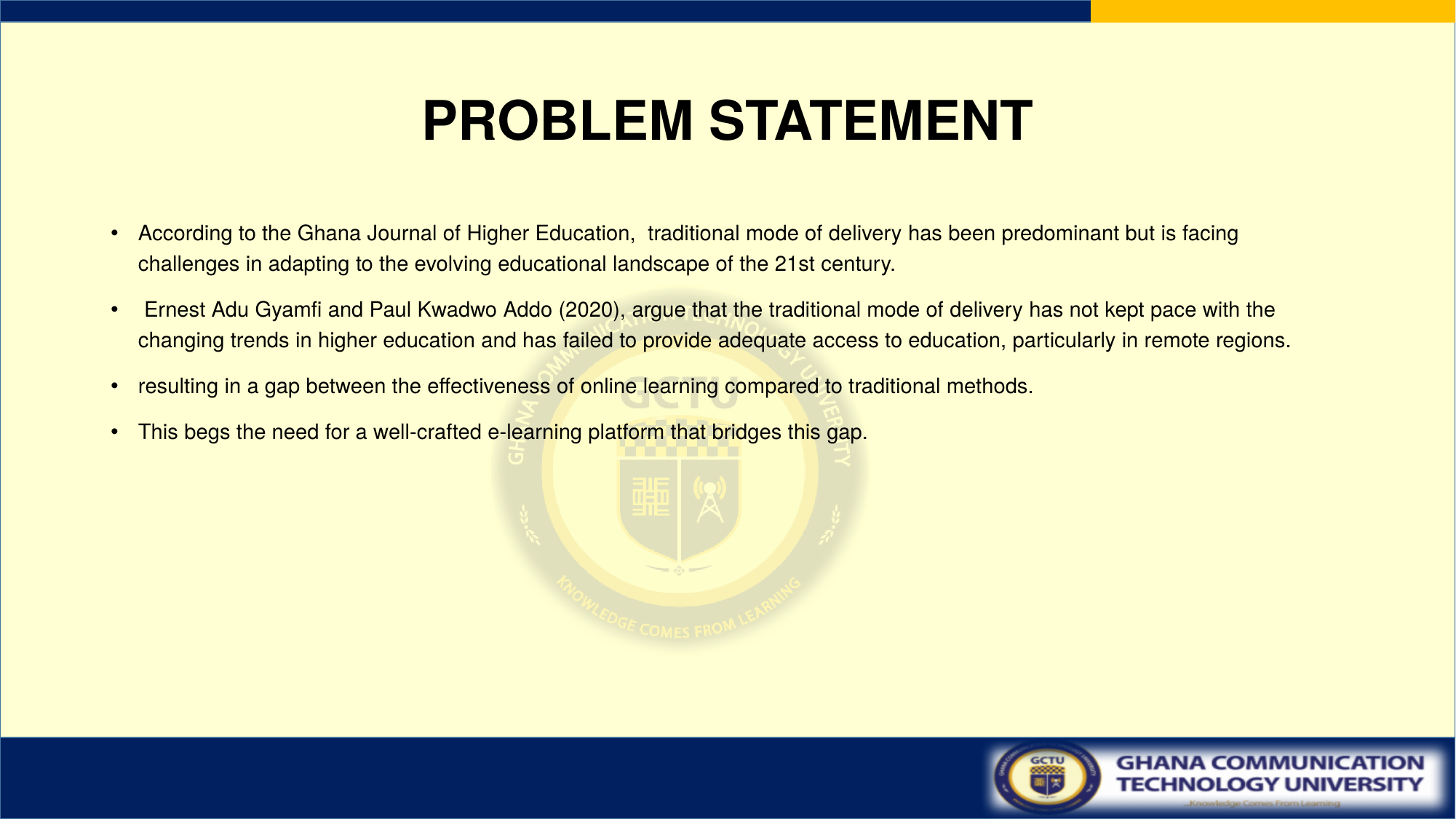

# PROBLEM STATEMENT
According to the Ghana Journal of Higher Education,  traditional mode of delivery has been predominant but is facing challenges in adapting to the evolving educational landscape of the 21st century.
 Ernest Adu Gyamfi and Paul Kwadwo Addo (2020), argue that the traditional mode of delivery has not kept pace with the changing trends in higher education and has failed to provide adequate access to education, particularly in remote regions.
resulting in a gap between the effectiveness of online learning compared to traditional methods.
This begs the need for a well-crafted e-learning platform that bridges this gap.